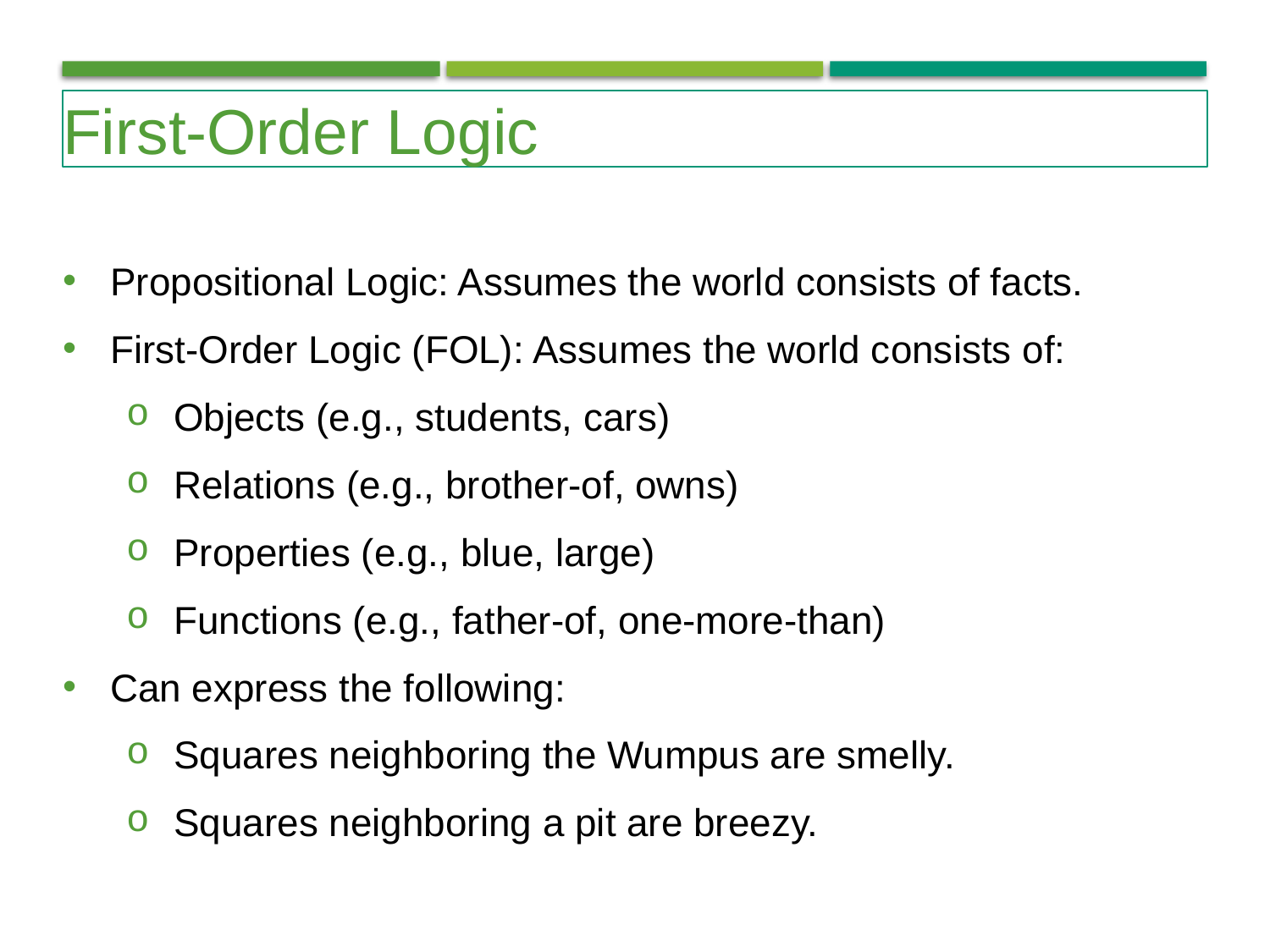

First-Order Logic
Propositional Logic: Assumes the world consists of facts.
First-Order Logic (FOL): Assumes the world consists of:
Objects (e.g., students, cars)
Relations (e.g., brother-of, owns)
Properties (e.g., blue, large)
Functions (e.g., father-of, one-more-than)
Can express the following:
Squares neighboring the Wumpus are smelly.
Squares neighboring a pit are breezy.